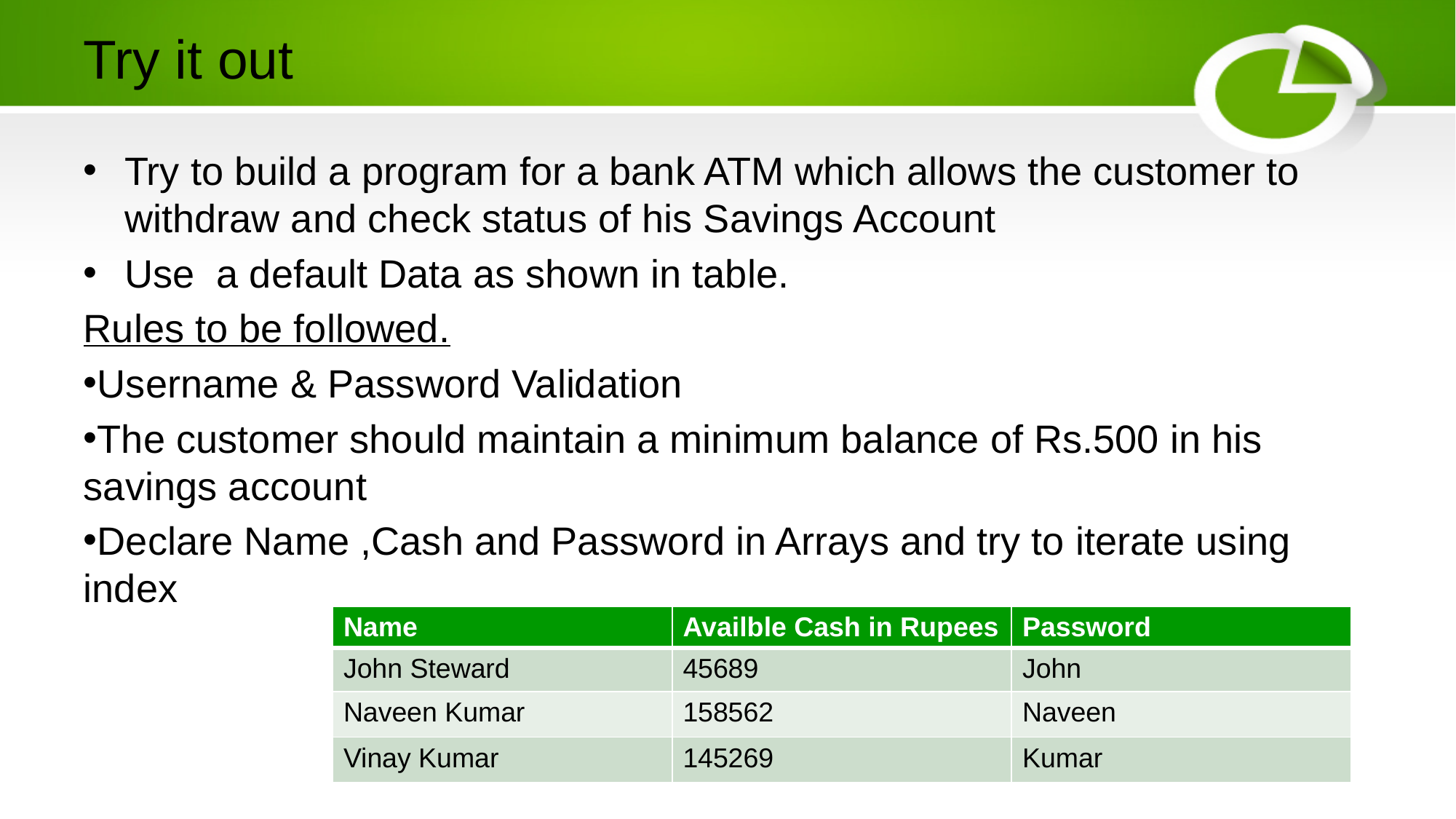

# Try it out
Try to build a program for a bank ATM which allows the customer to  withdraw and check status of his Savings Account
Use  a default Data as shown in table.
Rules to be followed.
Username & Password Validation
The customer should maintain a minimum balance of Rs.500 in his savings account
Declare Name ,Cash and Password in Arrays and try to iterate using index
| Name | Availble Cash in Rupees | Password |
| --- | --- | --- |
| John Steward | 45689 | John |
| Naveen Kumar | 158562 | Naveen |
| Vinay Kumar | 145269 | Kumar |